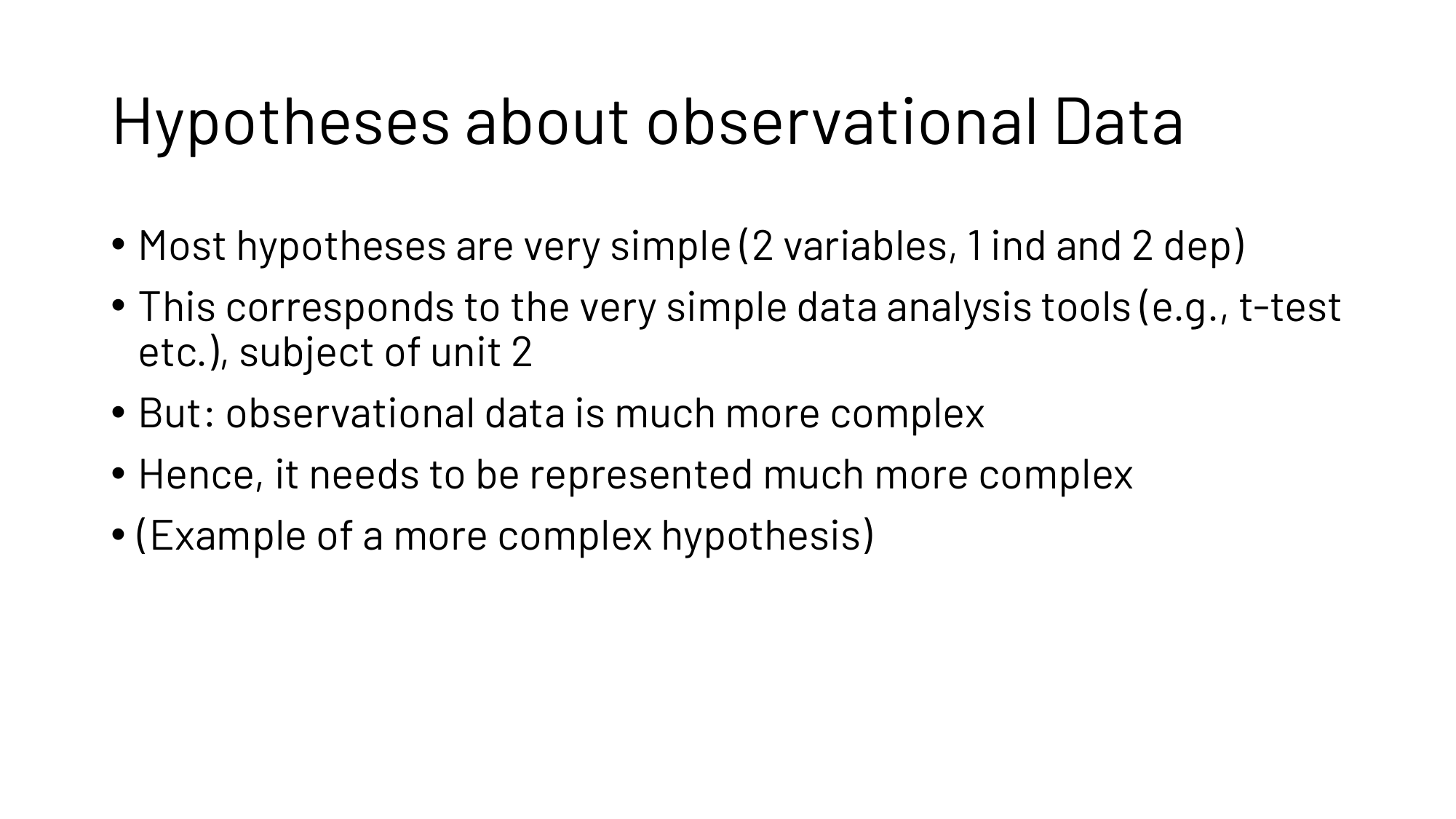

# Hypotheses about observational Data
Most hypotheses are very simple (2 variables, 1 ind and 2 dep)
This corresponds to the very simple data analysis tools (e.g., t-test etc.), subject of unit 2
But: observational data is much more complex
Hence, it needs to be represented much more complex
(Example of a more complex hypothesis)